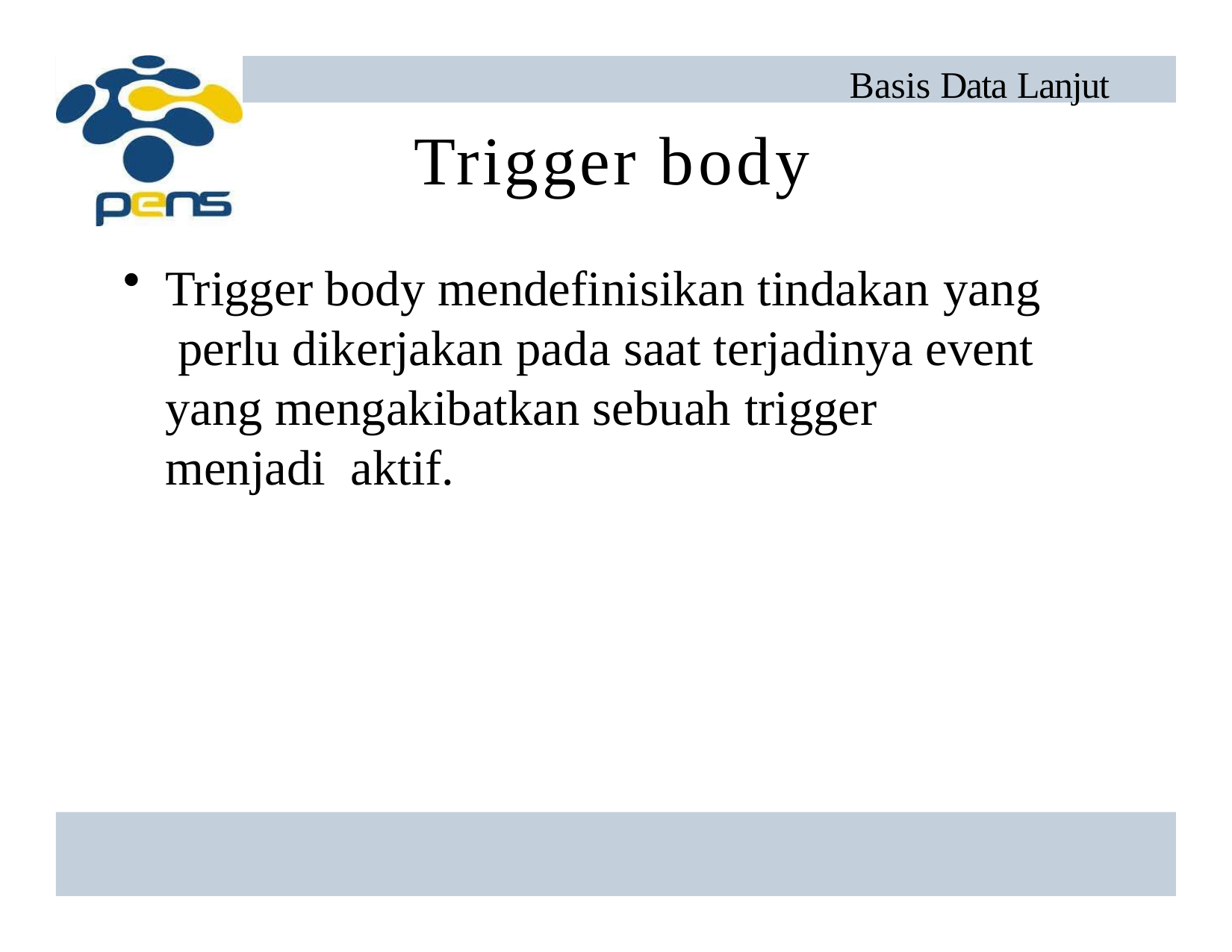

Basis Data Lanjut
# Trigger body
Trigger body mendefinisikan tindakan yang  perlu dikerjakan pada saat terjadinya event  yang mengakibatkan sebuah trigger menjadi  aktif.